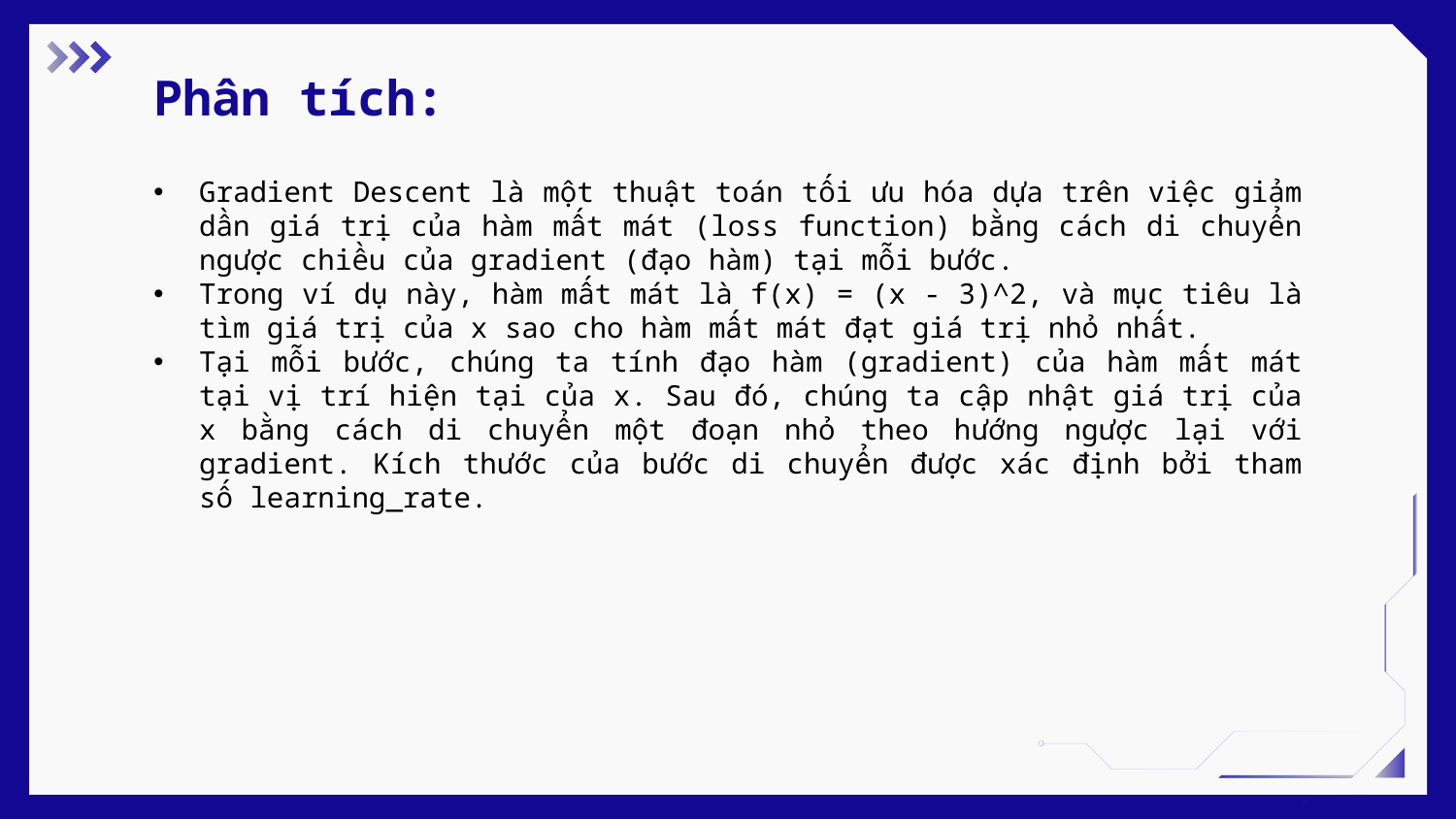

Phân tích:
Gradient Descent là một thuật toán tối ưu hóa dựa trên việc giảm dần giá trị của hàm mất mát (loss function) bằng cách di chuyển ngược chiều của gradient (đạo hàm) tại mỗi bước.
Trong ví dụ này, hàm mất mát là f(x) = (x - 3)^2, và mục tiêu là tìm giá trị của x sao cho hàm mất mát đạt giá trị nhỏ nhất.
Tại mỗi bước, chúng ta tính đạo hàm (gradient) của hàm mất mát tại vị trí hiện tại của x. Sau đó, chúng ta cập nhật giá trị của x bằng cách di chuyển một đoạn nhỏ theo hướng ngược lại với gradient. Kích thước của bước di chuyển được xác định bởi tham số learning_rate.